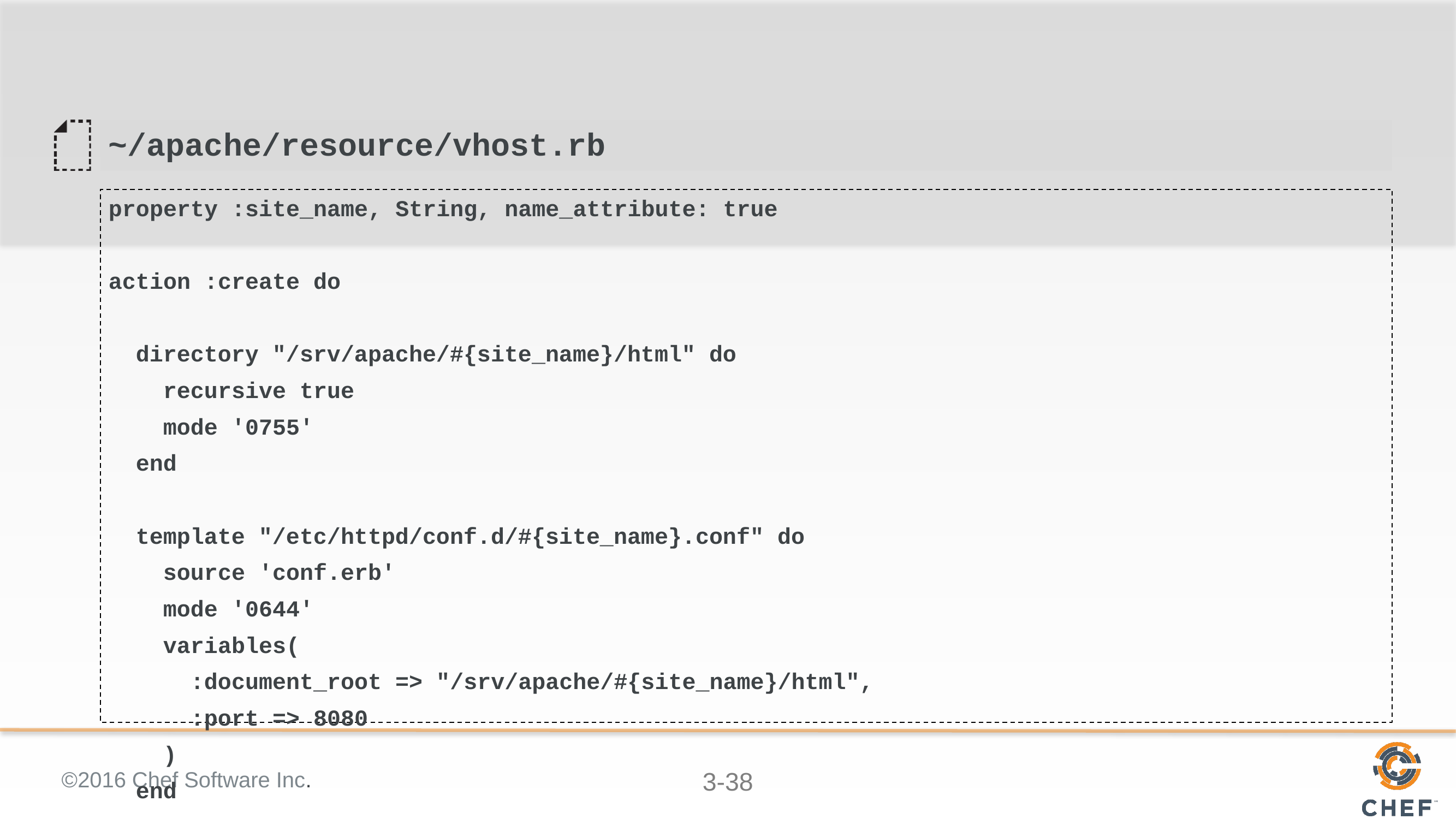

#
~/apache/resource/vhost.rb
property :site_name, String, name_attribute: true

action :create do

  directory "/srv/apache/#{site_name}/html" do
    recursive true
    mode '0755'
  end

  template "/etc/httpd/conf.d/#{site_name}.conf" do
    source 'conf.erb'
    mode '0644'
    variables(
      :document_root => "/srv/apache/#{site_name}/html",
      :port => 8080
    )
  end

  file "/srv/apache/#{site_name}/html/index.html" do
    content "<h1>Welcome #{site_name.capitalize}!</h1>"
  end

end